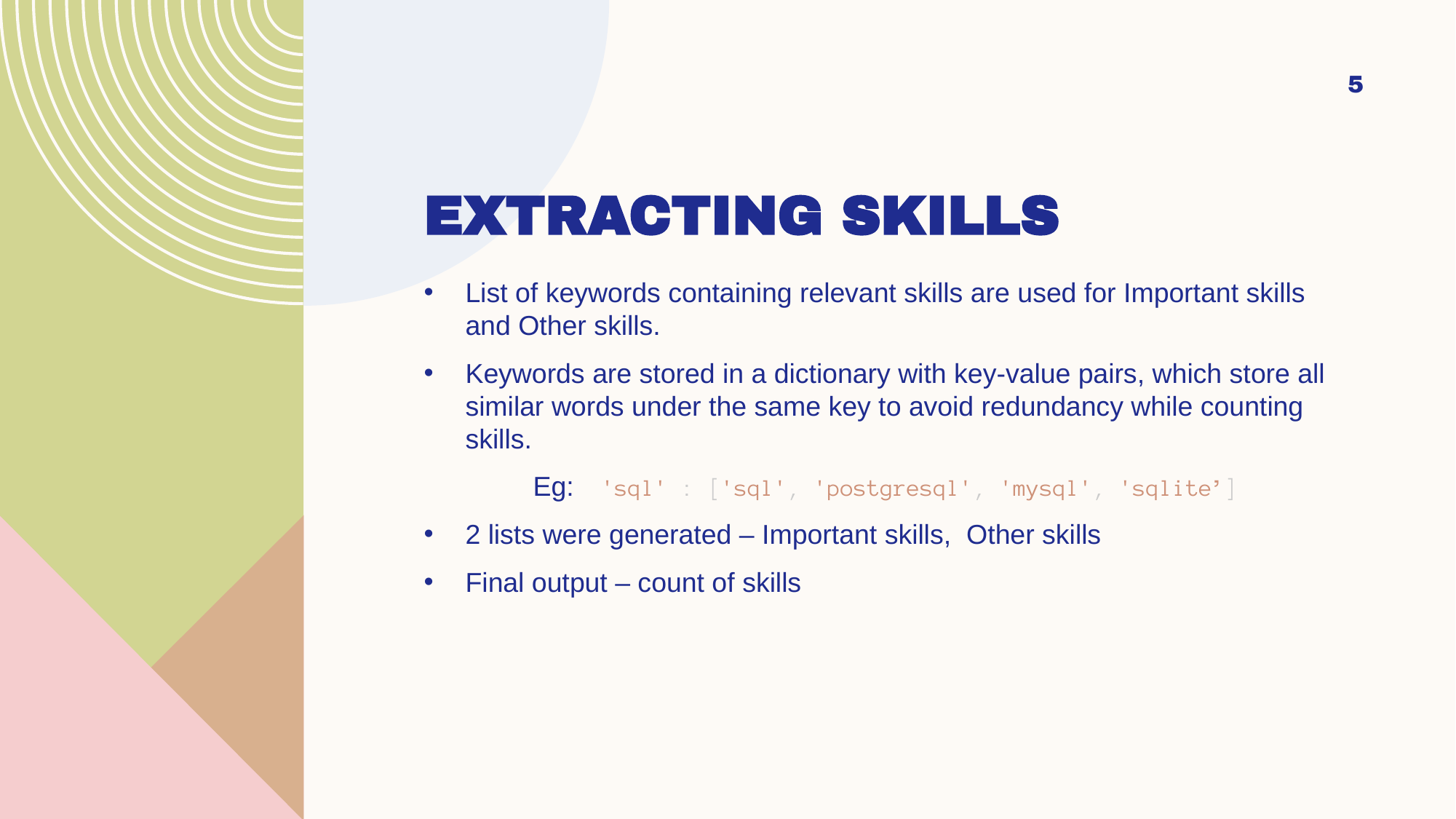

5
# Extracting skills
List of keywords containing relevant skills are used for Important skills and Other skills.
Keywords are stored in a dictionary with key-value pairs, which store all similar words under the same key to avoid redundancy while counting skills.
	Eg:    'sql' : ['sql', 'postgresql', 'mysql', 'sqlite’]
2 lists were generated – Important skills,  Other skills
Final output – count of skills